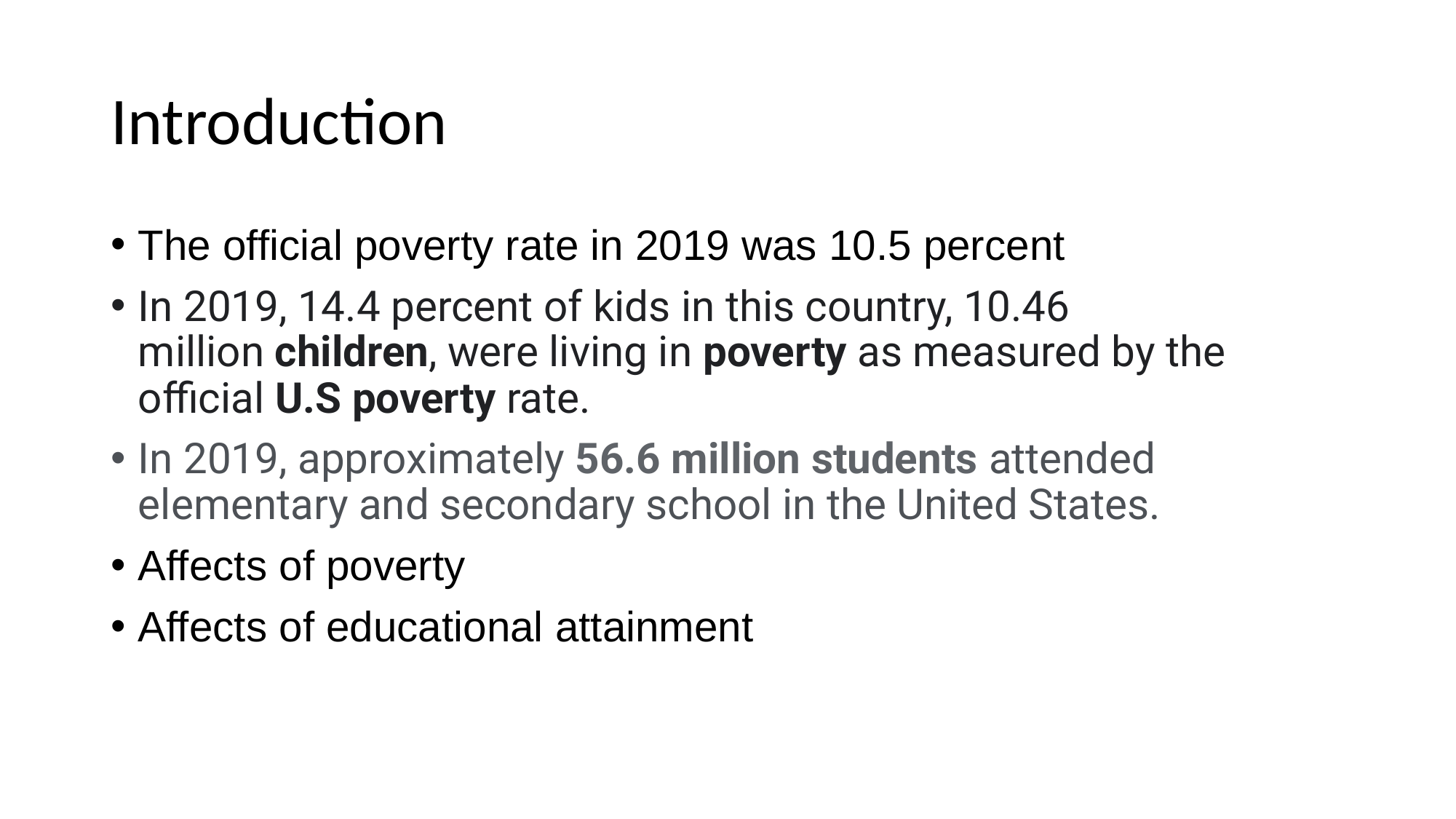

# Introduction
The official poverty rate in 2019 was 10.5 percent
In 2019, 14.4 percent of kids in this country, 10.46 million children, were living in poverty as measured by the official U.S poverty rate.
In 2019, approximately 56.6 million students attended elementary and secondary school in the United States.
Affects of poverty
Affects of educational attainment